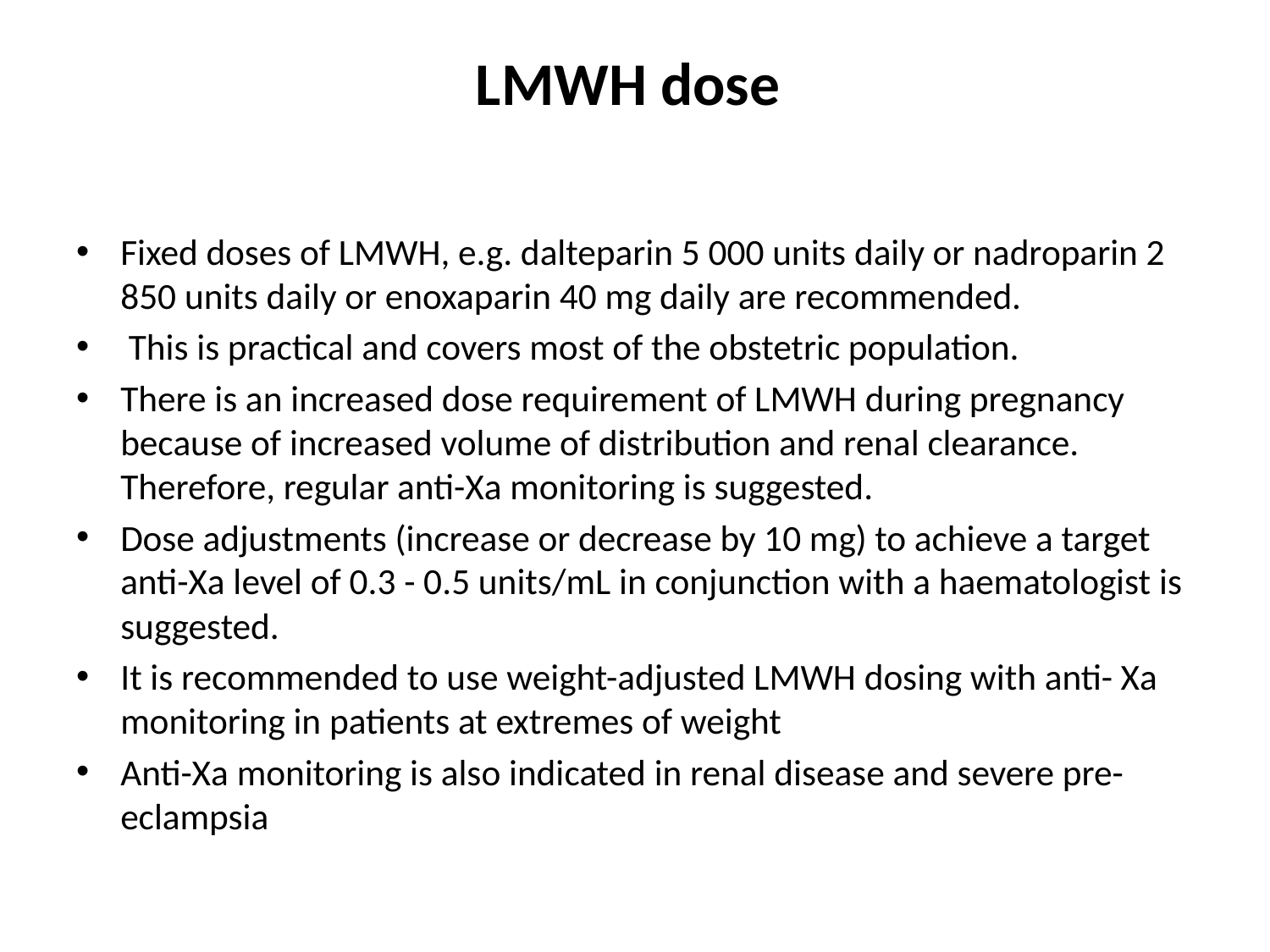

# LMWH dose
Fixed doses of LMWH, e.g. dalteparin 5 000 units daily or nadroparin 2 850 units daily or enoxaparin 40 mg daily are recommended.
 This is practical and covers most of the obstetric population.
There is an increased dose requirement of LMWH during pregnancy because of increased volume of distribution and renal clearance. Therefore, regular anti-Xa monitoring is suggested.
Dose adjustments (increase or decrease by 10 mg) to achieve a target anti-Xa level of 0.3 - 0.5 units/mL in conjunction with a haematologist is suggested.
It is recommended to use weight-adjusted LMWH dosing with anti- Xa monitoring in patients at extremes of weight
Anti-Xa monitoring is also indicated in renal disease and severe pre-eclampsia